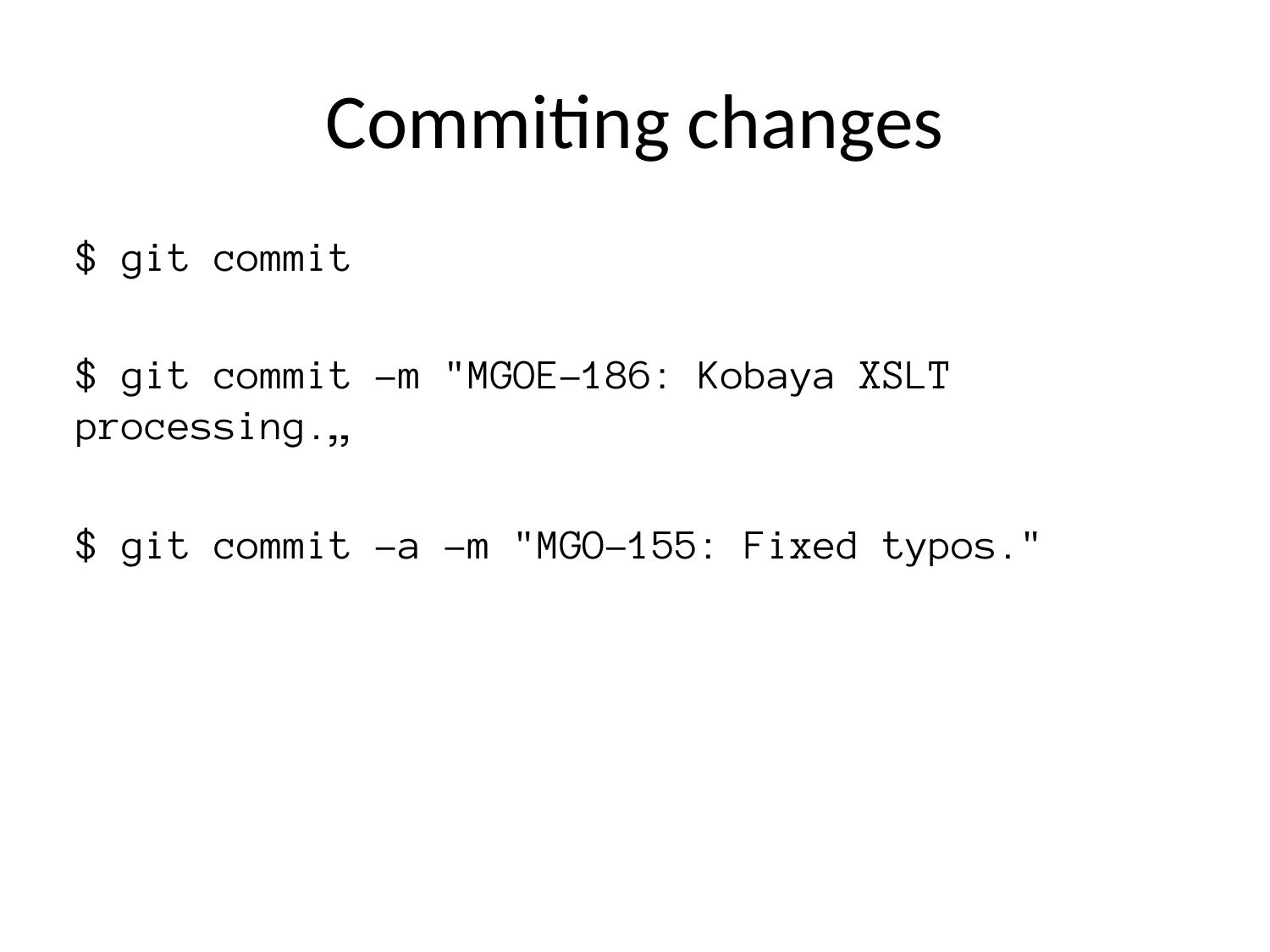

# Commiting changes
$ git commit

$ git commit -m "MGOE-186: Kobaya XSLT processing.„

$ git commit -a -m "MGO-155: Fixed typos."